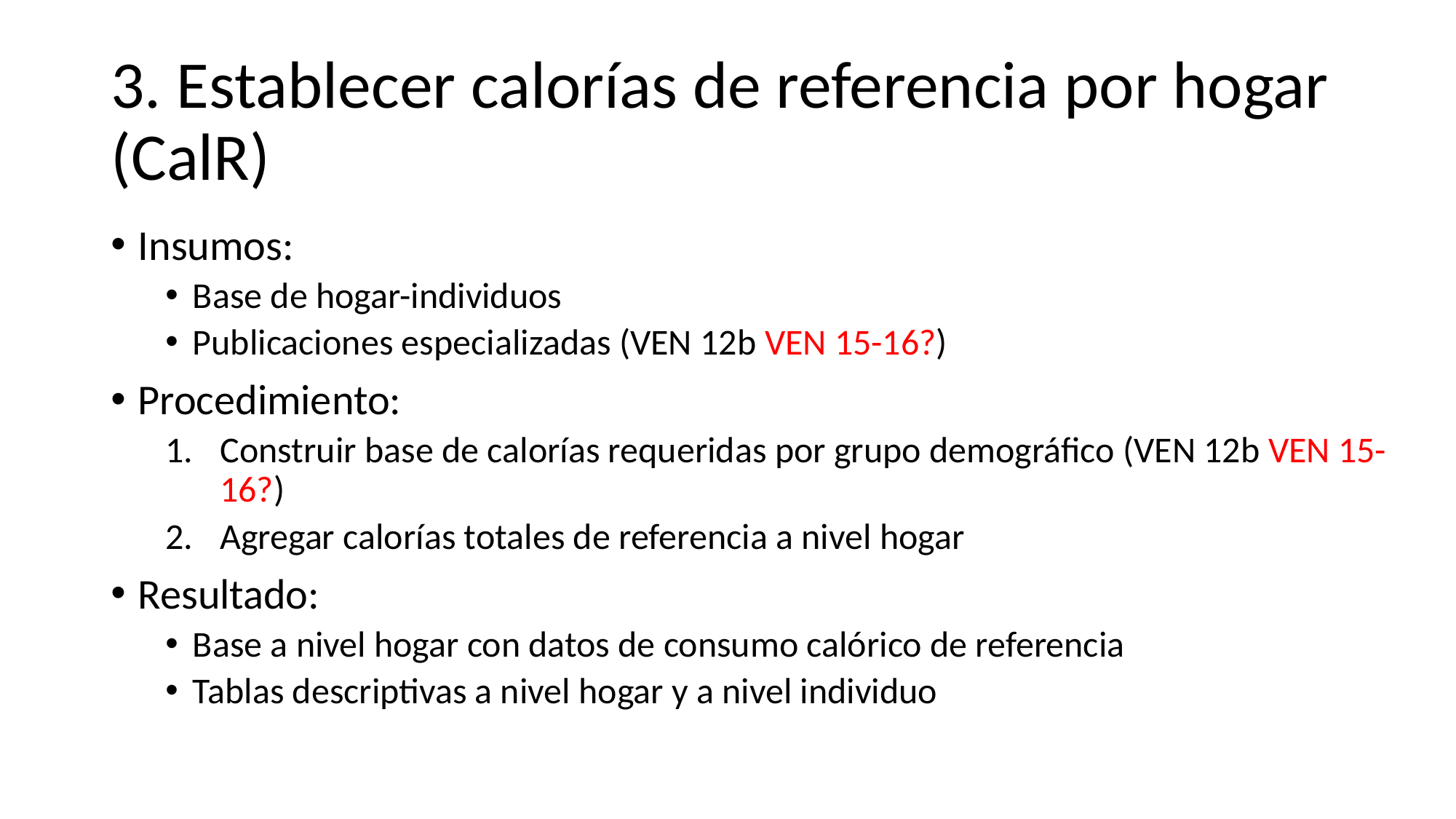

# 3. Establecer calorías de referencia por hogar (CalR)
Insumos:
Base de hogar-individuos
Publicaciones especializadas (VEN 12b VEN 15-16?)
Procedimiento:
Construir base de calorías requeridas por grupo demográfico (VEN 12b VEN 15-16?)
Agregar calorías totales de referencia a nivel hogar
Resultado:
Base a nivel hogar con datos de consumo calórico de referencia
Tablas descriptivas a nivel hogar y a nivel individuo